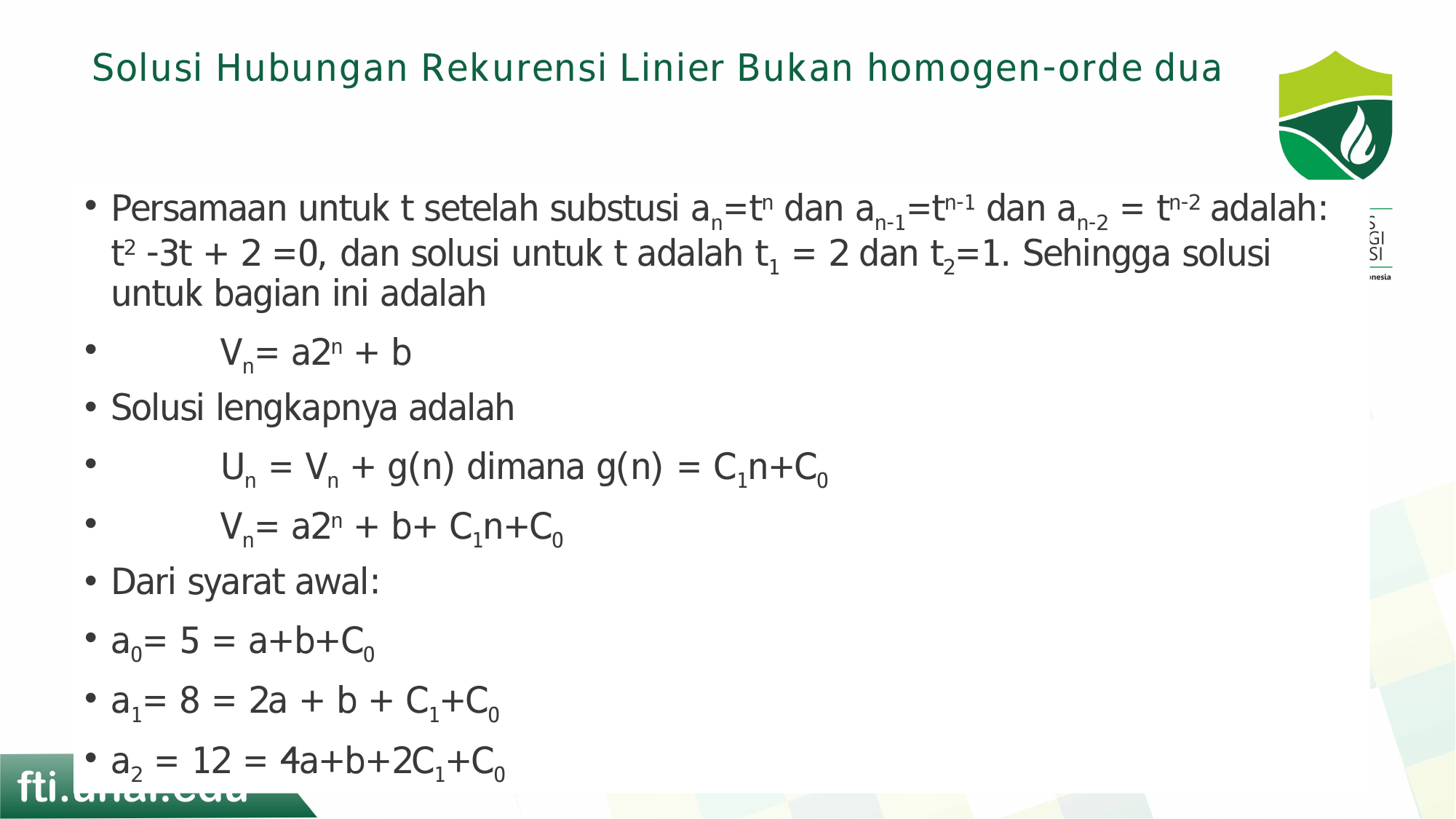

# Solusi Hubungan Rekurensi Linier Bukan homogen-orde dua
Persamaan untuk t setelah substusi an=tn dan an-1=tn-1 dan an-2 = tn-2 adalah: t2 -3t + 2 =0, dan solusi untuk t adalah t1 = 2 dan t2=1. Sehingga solusi untuk bagian ini adalah
	Vn= a2n + b
Solusi lengkapnya adalah
	Un = Vn + g(n) dimana g(n) = C1n+C0
	Vn= a2n + b+ C1n+C0
Dari syarat awal:
a0= 5 = a+b+C0
a1= 8 = 2a + b + C1+C0
a2 = 12 = 4a+b+2C1+C0